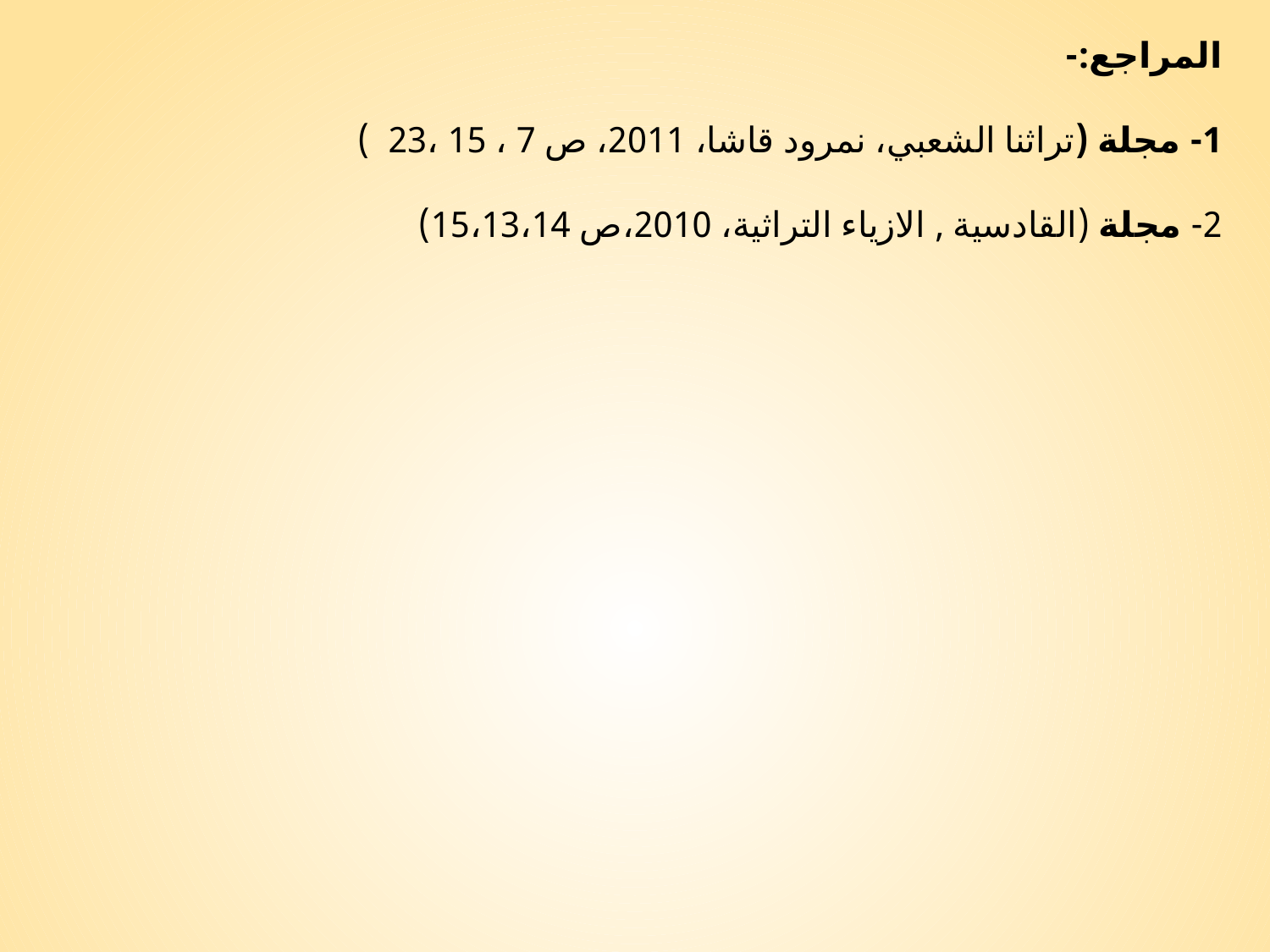

# المراجع:- 1- مجلة (تراثنا الشعبي، نمرود قاشا، 2011، ص 7 ، 15 ،23  ) 2- مجلة (القادسية , الازياء التراثية، 2010،ص 15،13،14)